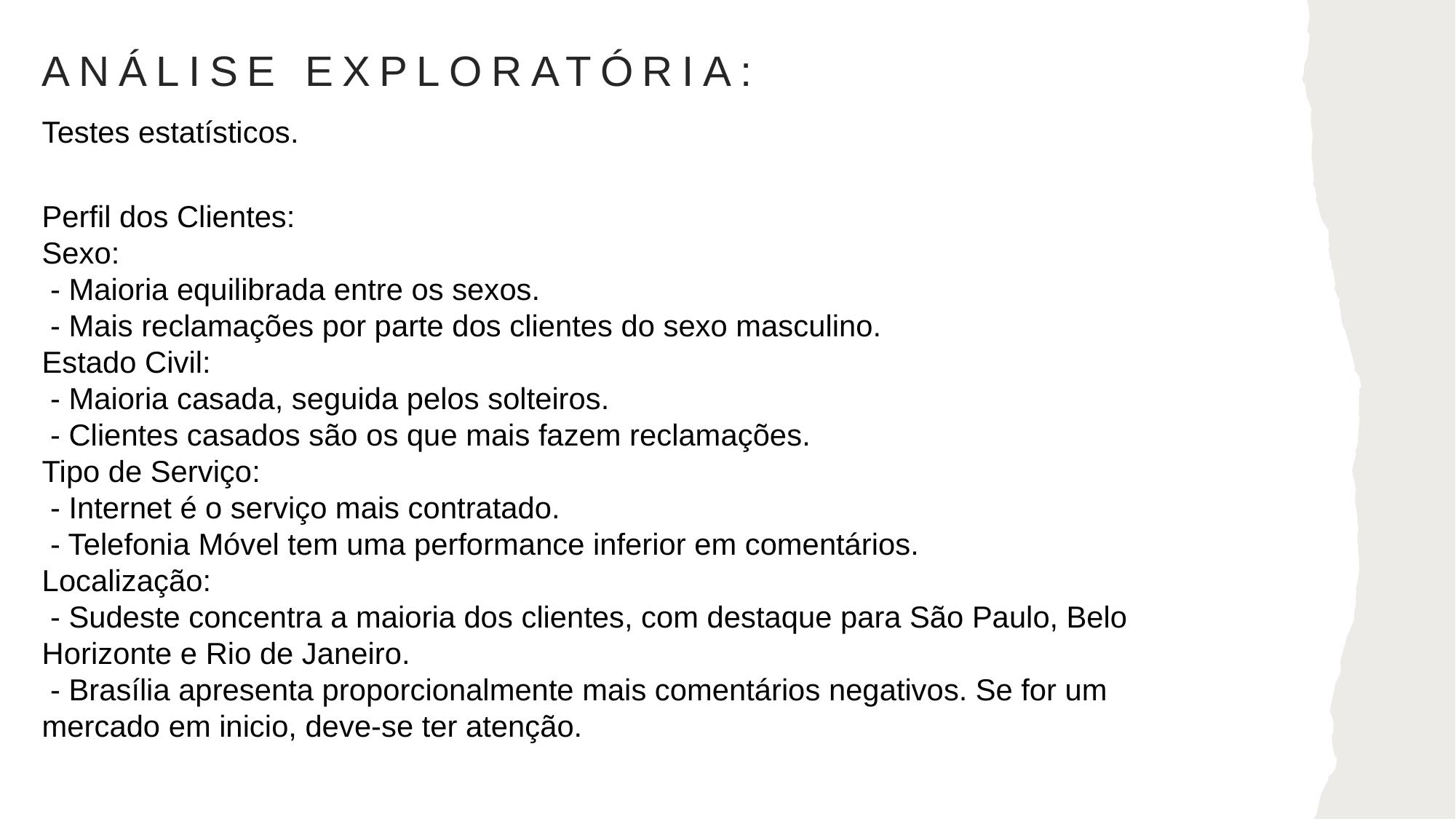

Análise exploratória:
Testes estatísticos.
Perfil dos Clientes:
Sexo:
 - Maioria equilibrada entre os sexos.
 - Mais reclamações por parte dos clientes do sexo masculino.
Estado Civil:
 - Maioria casada, seguida pelos solteiros.
 - Clientes casados são os que mais fazem reclamações.
Tipo de Serviço:
 - Internet é o serviço mais contratado.
 - Telefonia Móvel tem uma performance inferior em comentários.
Localização:
 - Sudeste concentra a maioria dos clientes, com destaque para São Paulo, Belo Horizonte e Rio de Janeiro.
 - Brasília apresenta proporcionalmente mais comentários negativos. Se for um mercado em inicio, deve-se ter atenção.